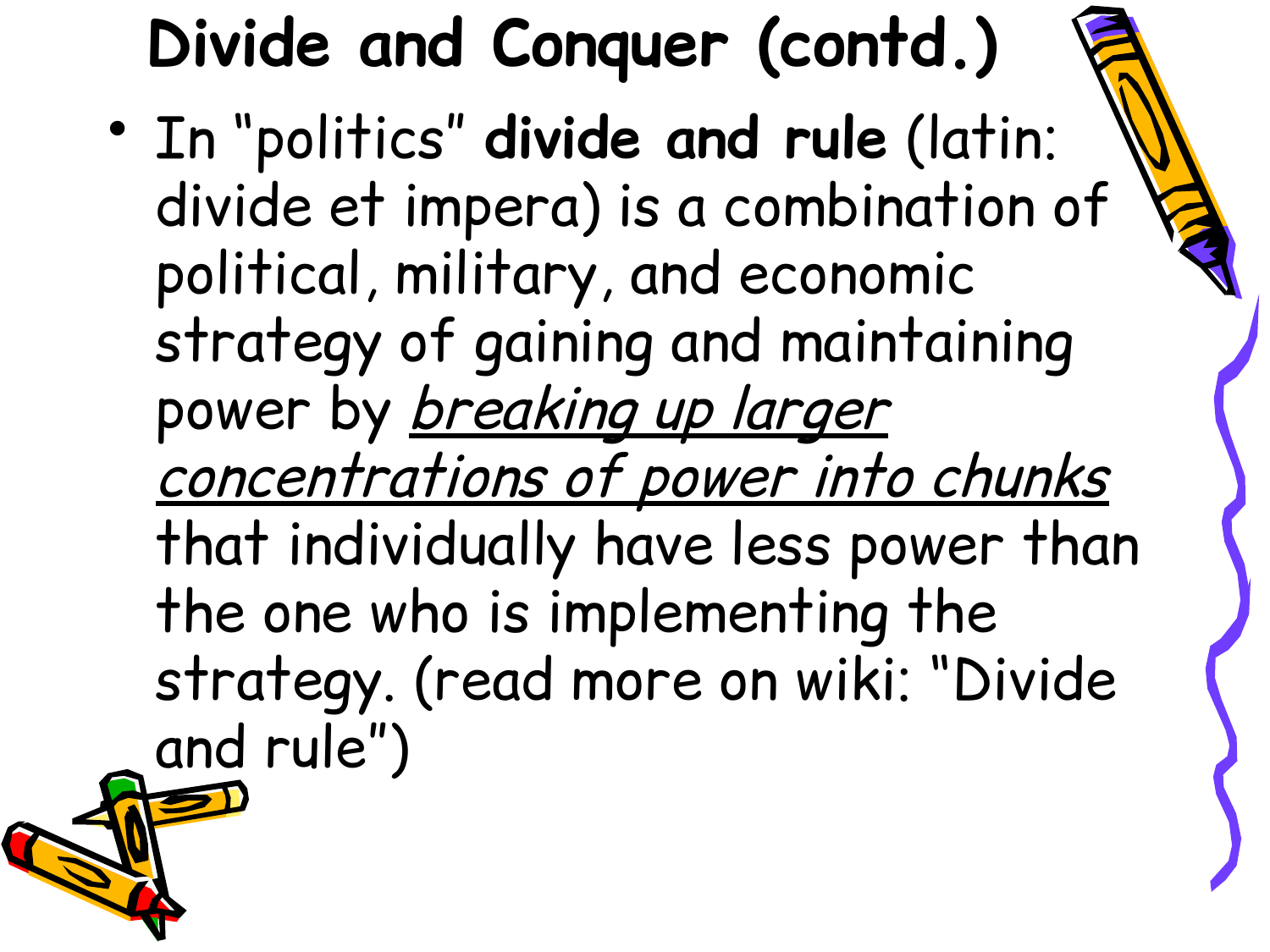

# Divide and Conquer (contd.)
In “politics” divide and rule (latin: divide et impera) is a combination of political, military, and economic strategy of gaining and maintaining power by breaking up larger concentrations of power into chunks that individually have less power than the one who is implementing the strategy. (read more on wiki: “Divide and rule”)